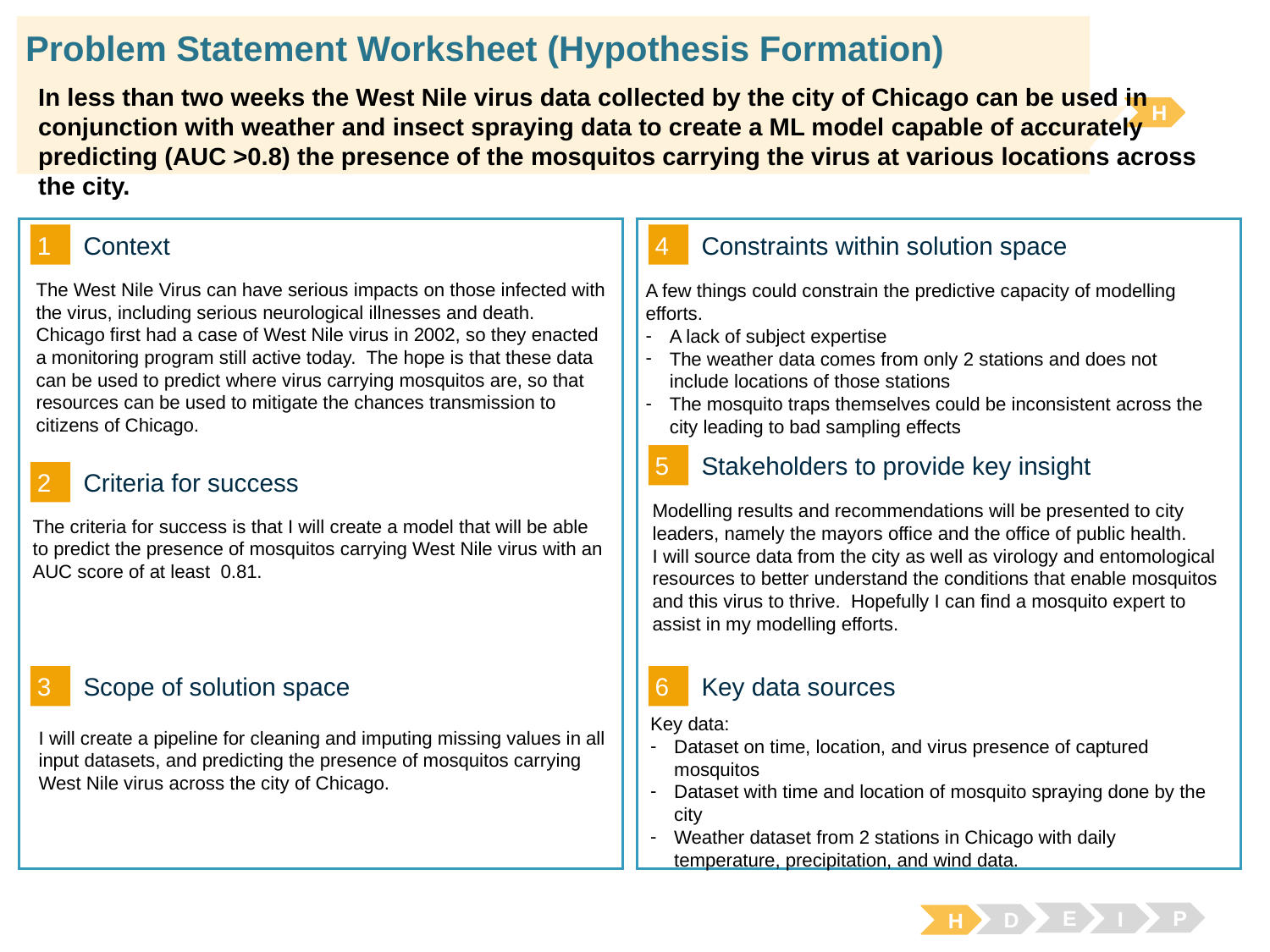

# Problem Statement Worksheet (Hypothesis Formation)
In less than two weeks the West Nile virus data collected by the city of Chicago can be used in conjunction with weather and insect spraying data to create a ML model capable of accurately predicting (AUC >0.8) the presence of the mosquitos carrying the virus at various locations across the city.
H

1
4
Context
Constraints within solution space
The West Nile Virus can have serious impacts on those infected with the virus, including serious neurological illnesses and death.  Chicago first had a case of West Nile virus in 2002, so they enacted a monitoring program still active today.  The hope is that these data can be used to predict where virus carrying mosquitos are, so that resources can be used to mitigate the chances transmission to citizens of Chicago.
A few things could constrain the predictive capacity of modelling efforts.
A lack of subject expertise
The weather data comes from only 2 stations and does not include locations of those stations
The mosquito traps themselves could be inconsistent across the city leading to bad sampling effects

5
Stakeholders to provide key insight
2
Criteria for success
Modelling results and recommendations will be presented to city leaders, namely the mayors office and the office of public health.
I will source data from the city as well as virology and entomological resources to better understand the conditions that enable mosquitos and this virus to thrive.  Hopefully I can find a mosquito expert to  assist in my modelling efforts.
The criteria for success is that I will create a model that will be able to predict the presence of mosquitos carrying West Nile virus with an AUC score of at least  0.81.

3
6
Key data sources
Scope of solution space
Key data:
Dataset on time, location, and virus presence of captured mosquitos
Dataset with time and location of mosquito spraying done by the city
Weather dataset from 2 stations in Chicago with daily temperature, precipitation, and wind data.
I will create a pipeline for cleaning and imputing missing values in all input datasets, and predicting the presence of mosquitos carrying West Nile virus across the city of Chicago.
E
P
I
D
H